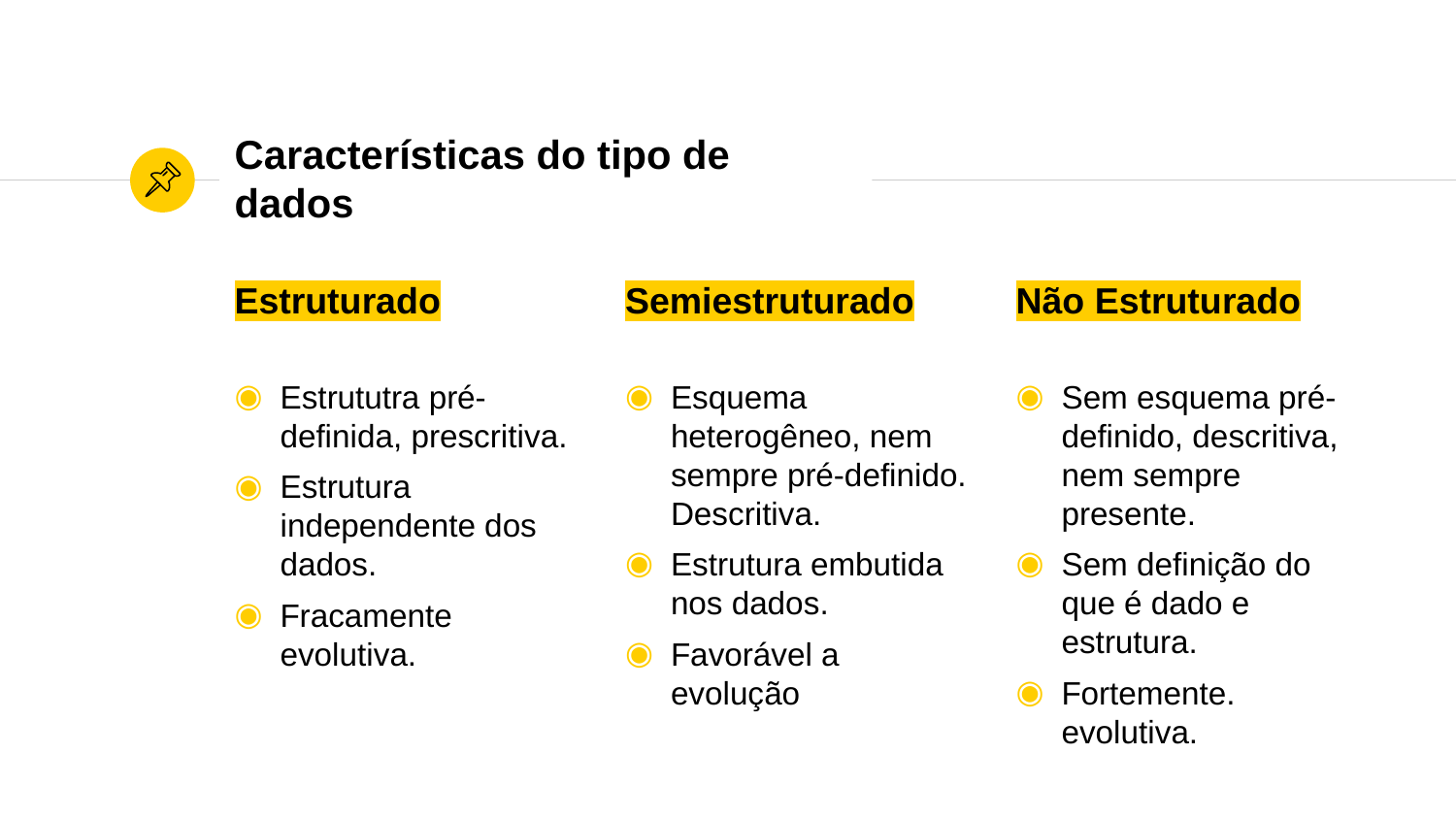

# Características do tipo de dados

Estruturado
Estrututra pré-definida, prescritiva.
Estrutura independente dos dados.
Fracamente evolutiva.
Semiestruturado
Esquema heterogêneo, nem sempre pré-definido. Descritiva.
Estrutura embutida nos dados.
Favorável a evolução
Não Estruturado
Sem esquema pré-definido, descritiva, nem sempre presente.
Sem definição do que é dado e estrutura.
Fortemente. evolutiva.